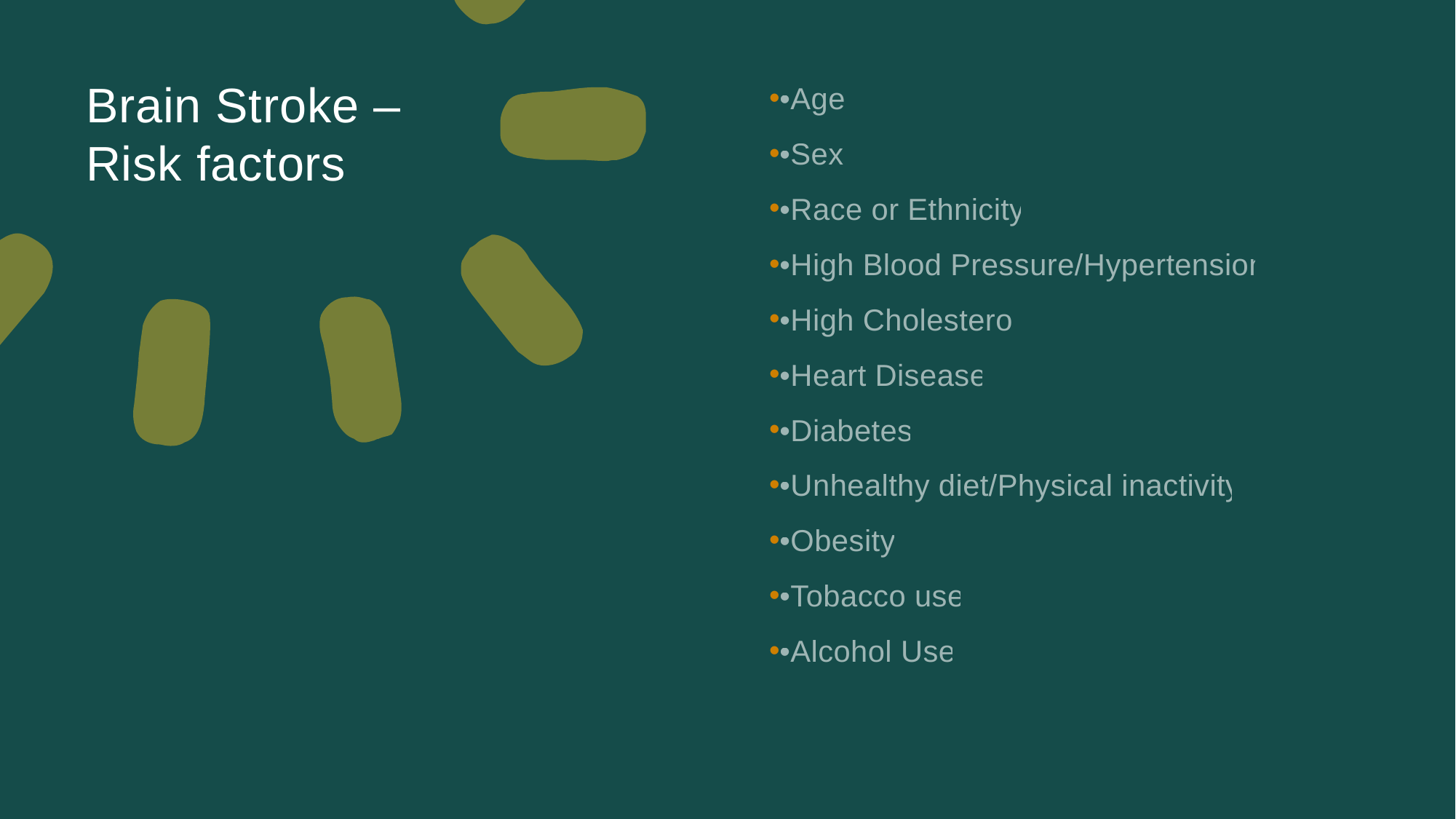

# Brain Stroke – Risk factors
•Age
•Sex
•Race or Ethnicity
•High Blood Pressure/Hypertension
•High Cholesterol
•Heart Disease
•Diabetes
•Unhealthy diet/Physical inactivity
•Obesity
•Tobacco use
•Alcohol Use